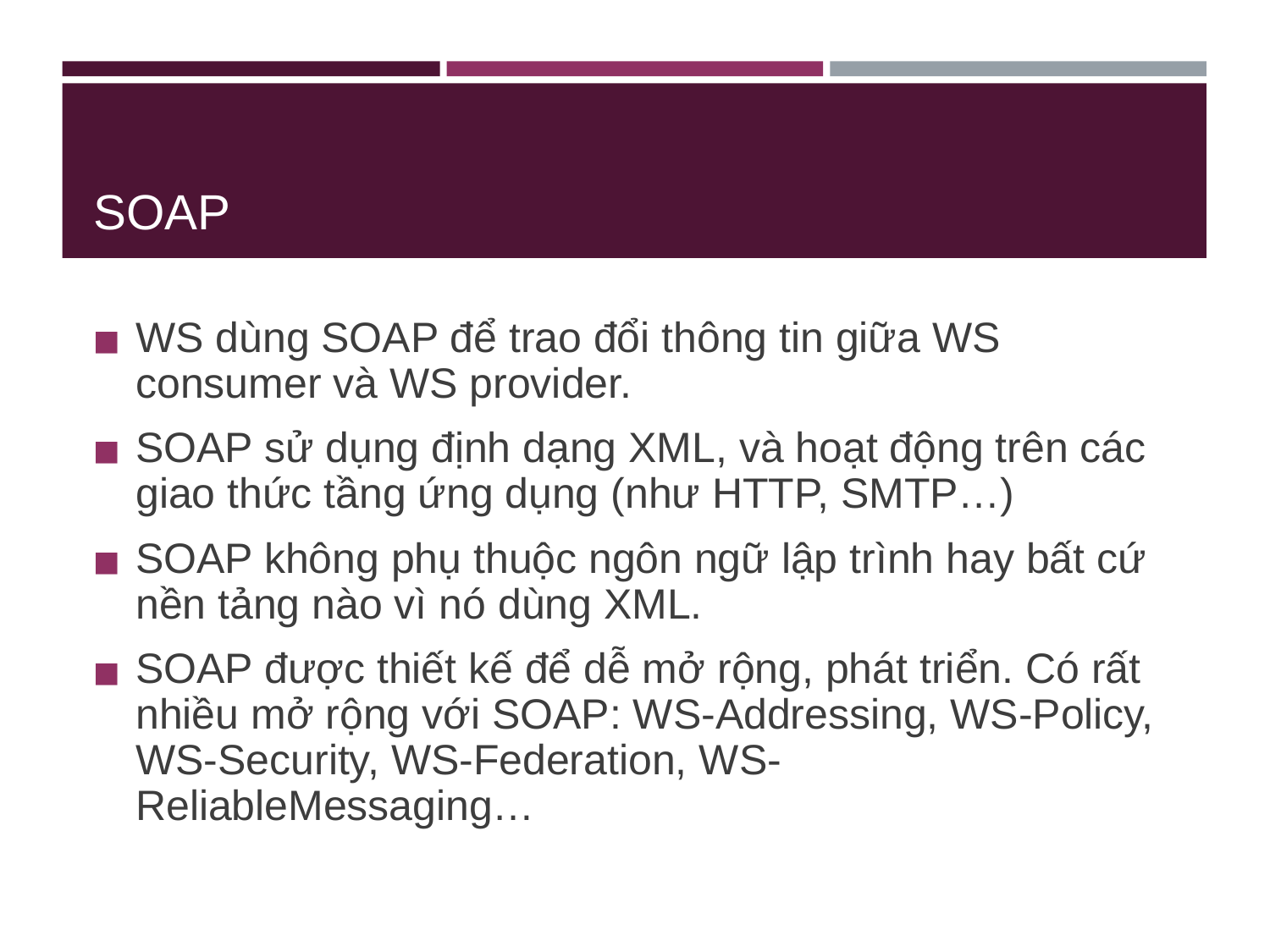

# SOAP
WS dùng SOAP để trao đổi thông tin giữa WS consumer và WS provider.
SOAP sử dụng định dạng XML, và hoạt động trên các giao thức tầng ứng dụng (như HTTP, SMTP…)
SOAP không phụ thuộc ngôn ngữ lập trình hay bất cứ nền tảng nào vì nó dùng XML.
SOAP được thiết kế để dễ mở rộng, phát triển. Có rất nhiều mở rộng với SOAP: WS-Addressing, WS-Policy, WS-Security, WS-Federation, WS-ReliableMessaging…